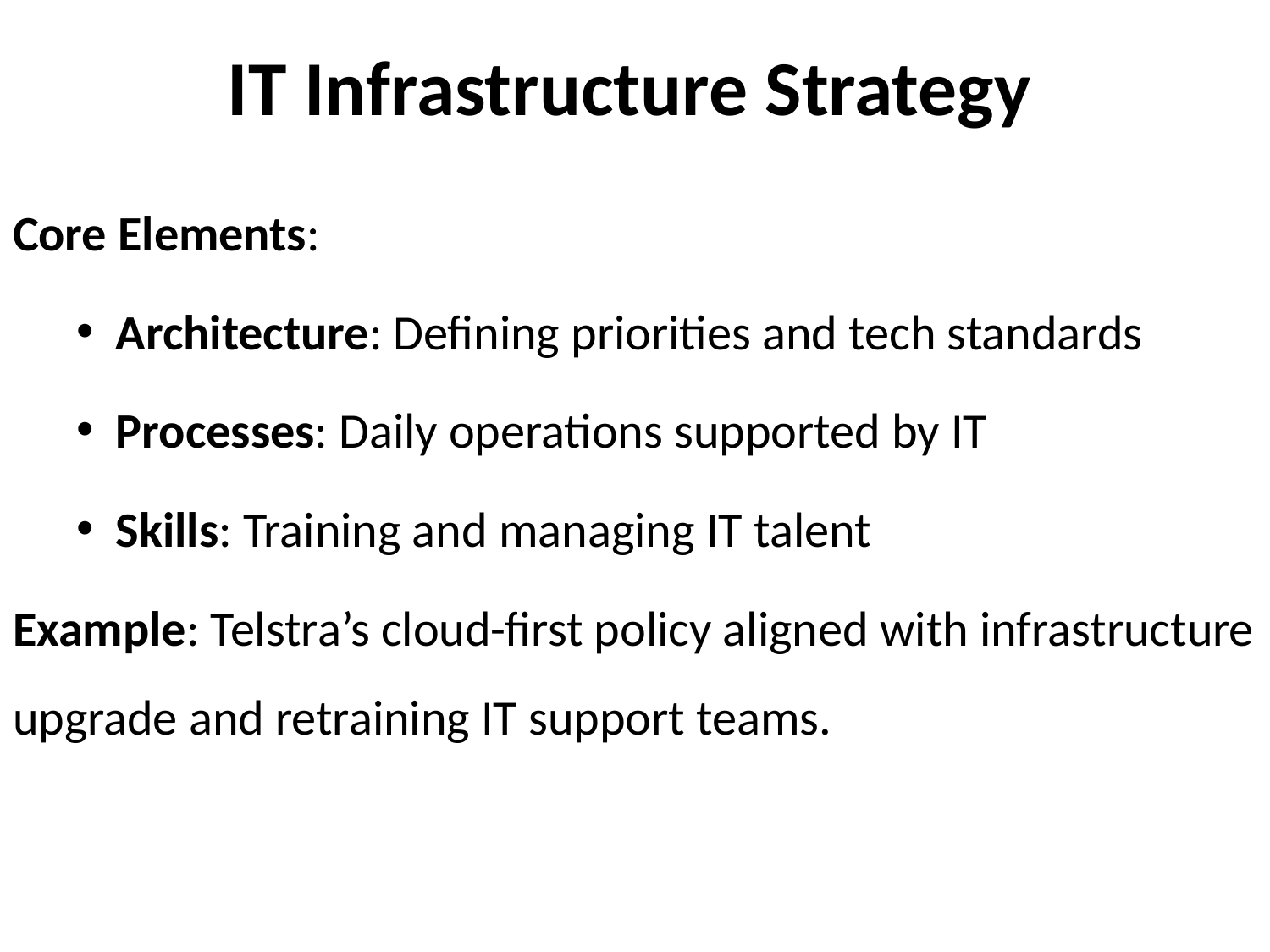

# IT Infrastructure Strategy
Core Elements:
Architecture: Defining priorities and tech standards
Processes: Daily operations supported by IT
Skills: Training and managing IT talent
Example: Telstra’s cloud-first policy aligned with infrastructure upgrade and retraining IT support teams.